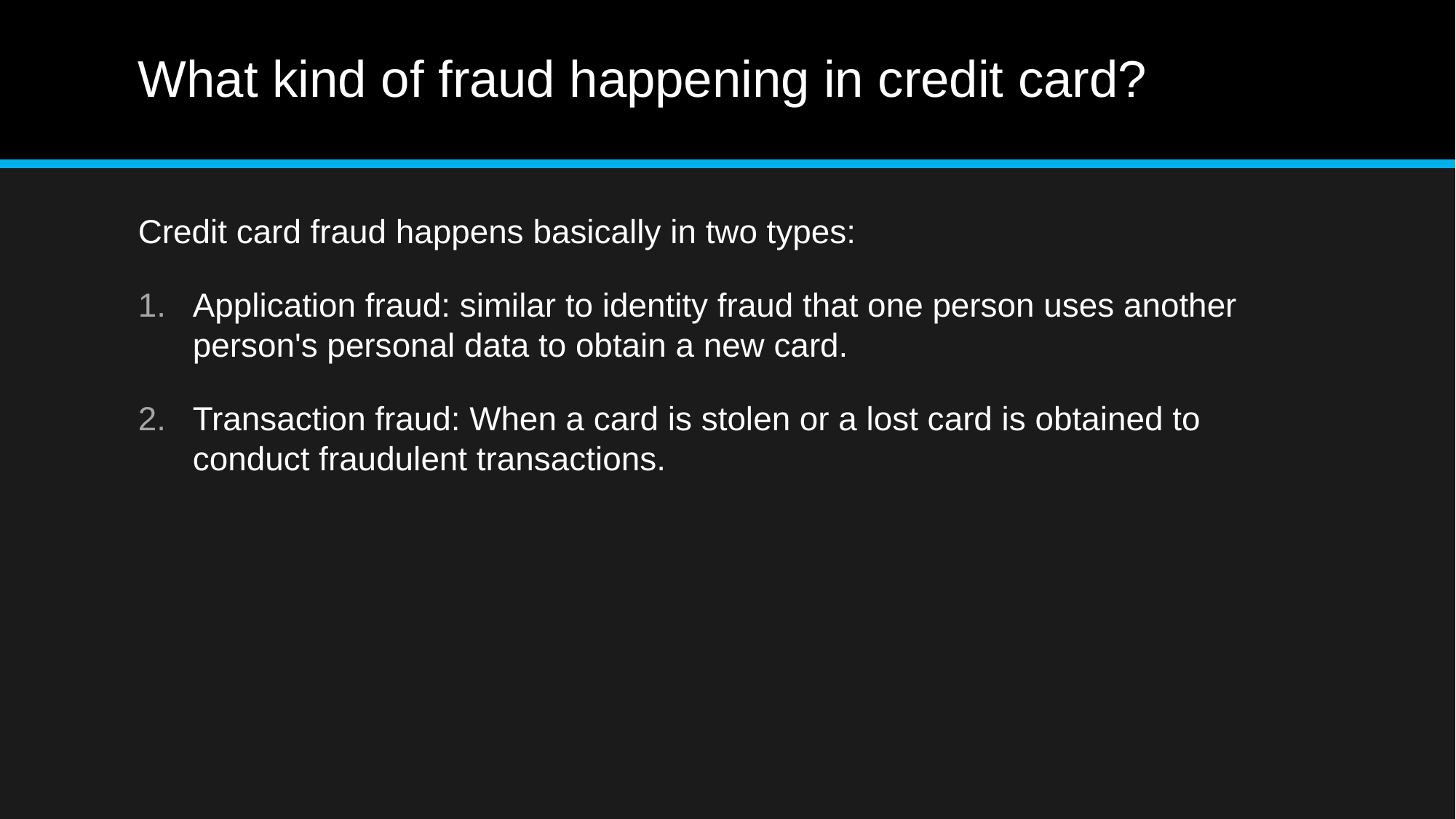

# What kind of fraud happening in credit card?
Credit card fraud happens basically in two types:
Application fraud: similar to identity fraud that one person uses another person's personal data to obtain a new card.
Transaction fraud: When a card is stolen or a lost card is obtained to conduct fraudulent transactions.